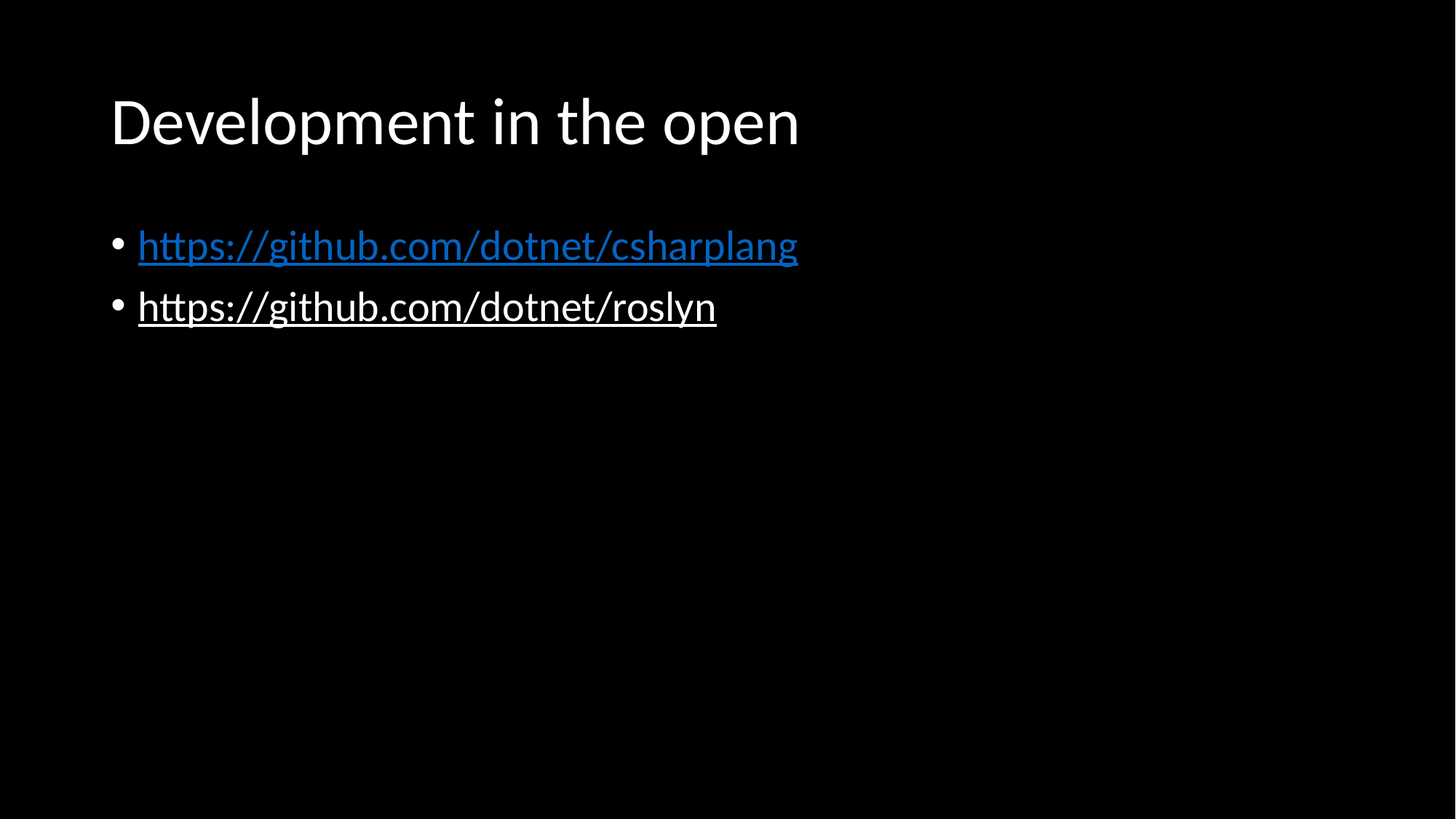

# Development in the open
https://github.com/dotnet/csharplang
https://github.com/dotnet/roslyn